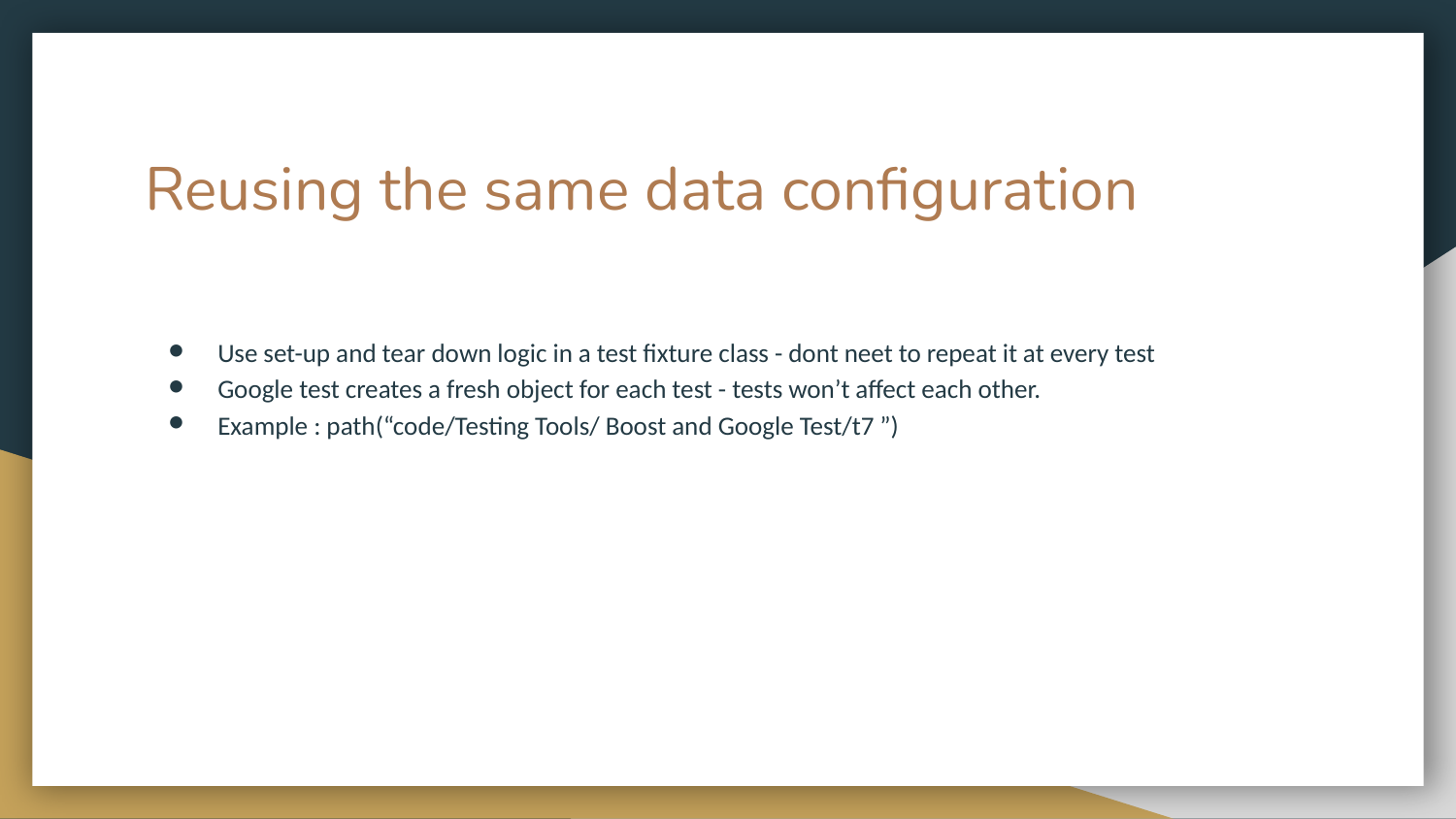

# Reusing the same data configuration
Use set-up and tear down logic in a test fixture class - dont neet to repeat it at every test
Google test creates a fresh object for each test - tests won’t affect each other.
Example : path(“code/Testing Tools/ Boost and Google Test/t7 ”)